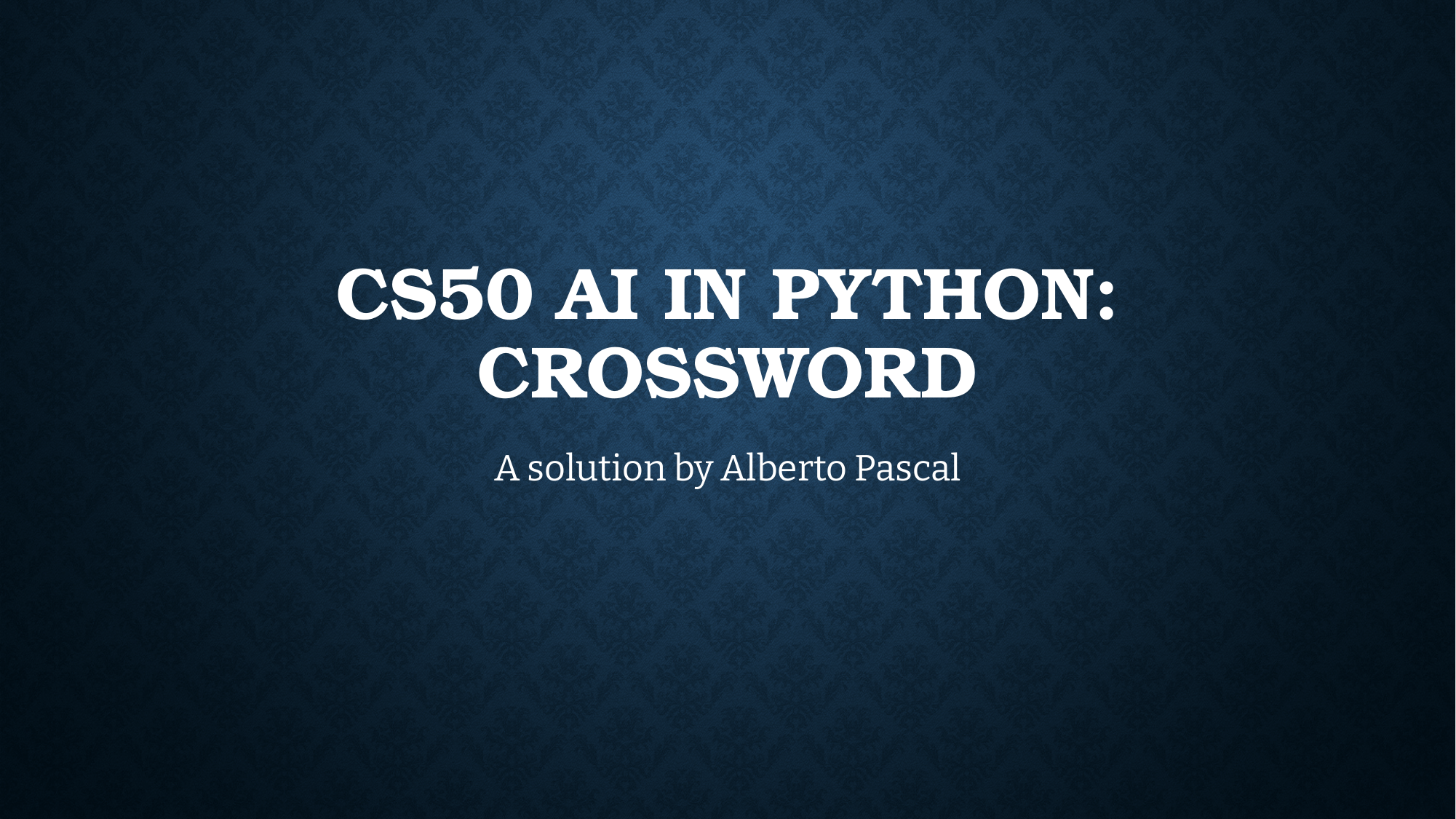

# CS50 AI IN PYTHON: Crossword
A solution by Alberto Pascal